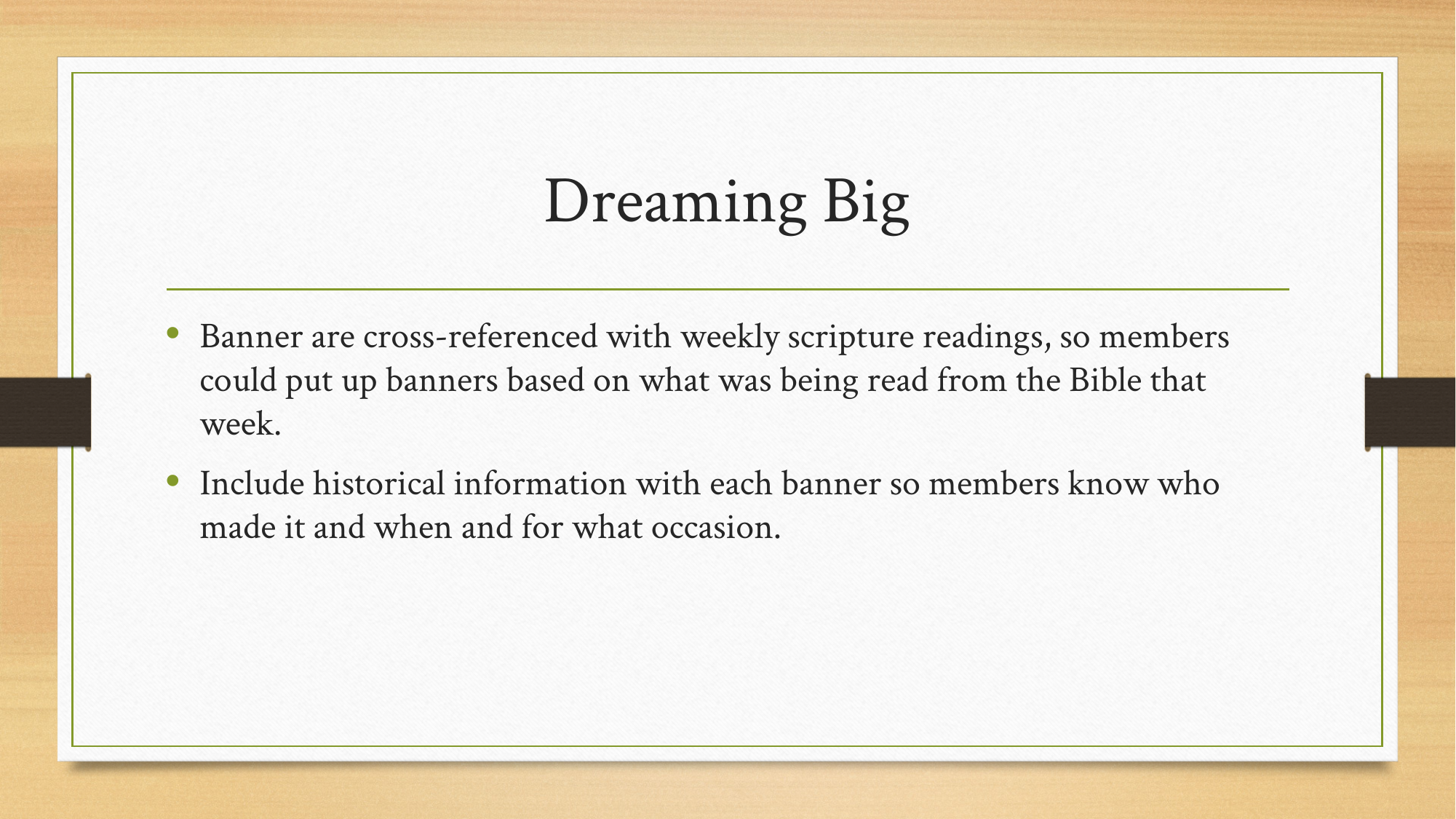

# Dreaming Big
Banner are cross-referenced with weekly scripture readings, so members could put up banners based on what was being read from the Bible that week.
Include historical information with each banner so members know who made it and when and for what occasion.